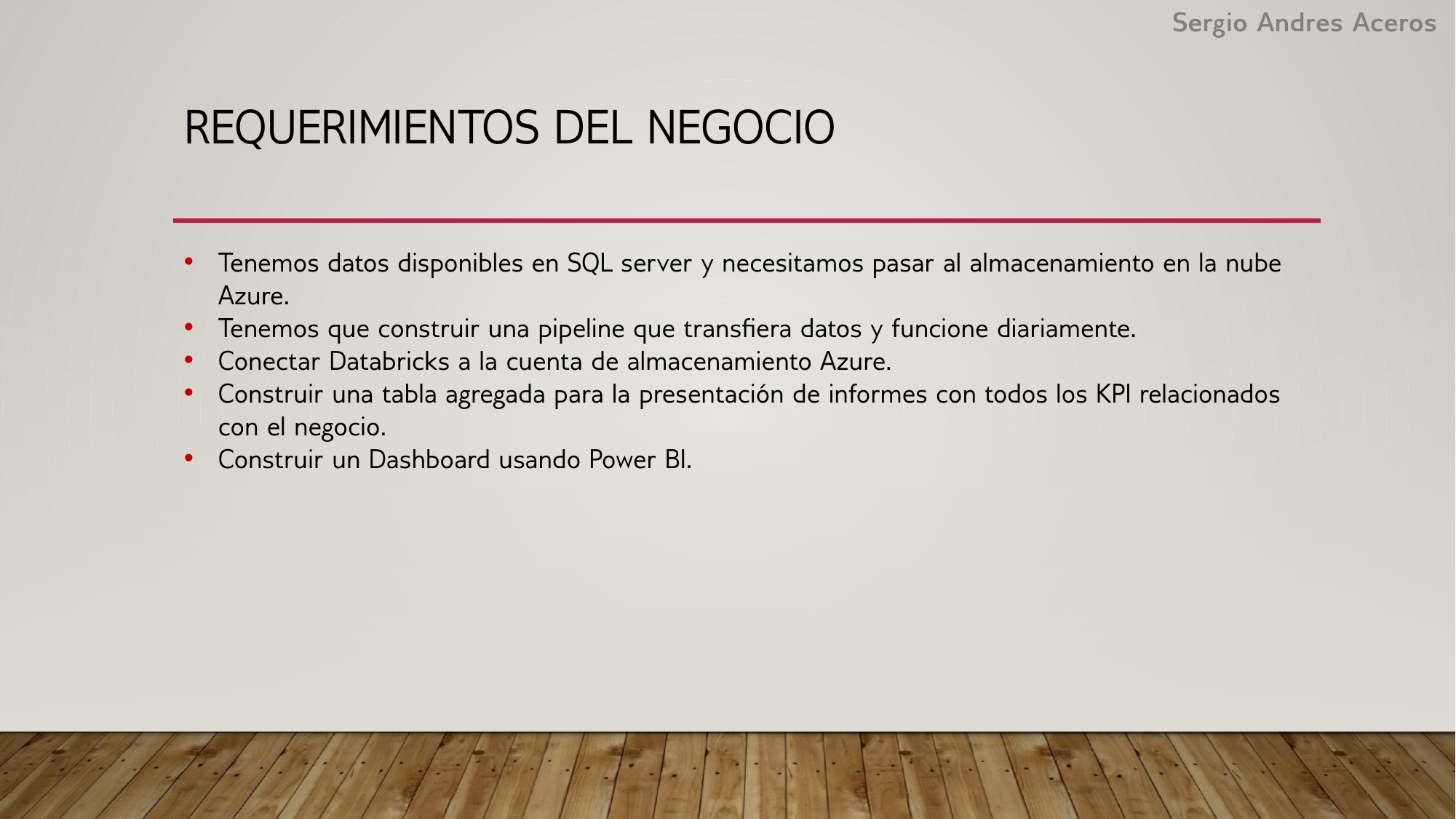

Sergio Andres Aceros
# REQUERIMIENTOS DEL NEGOCIO
Tenemos datos disponibles en SQL server y necesitamos pasar al almacenamiento en la nube Azure.
Tenemos que construir una pipeline que transfiera datos y funcione diariamente.
Conectar Databricks a la cuenta de almacenamiento Azure.
Construir una tabla agregada para la presentación de informes con todos los KPI relacionados con el negocio.
Construir un Dashboard usando Power BI.